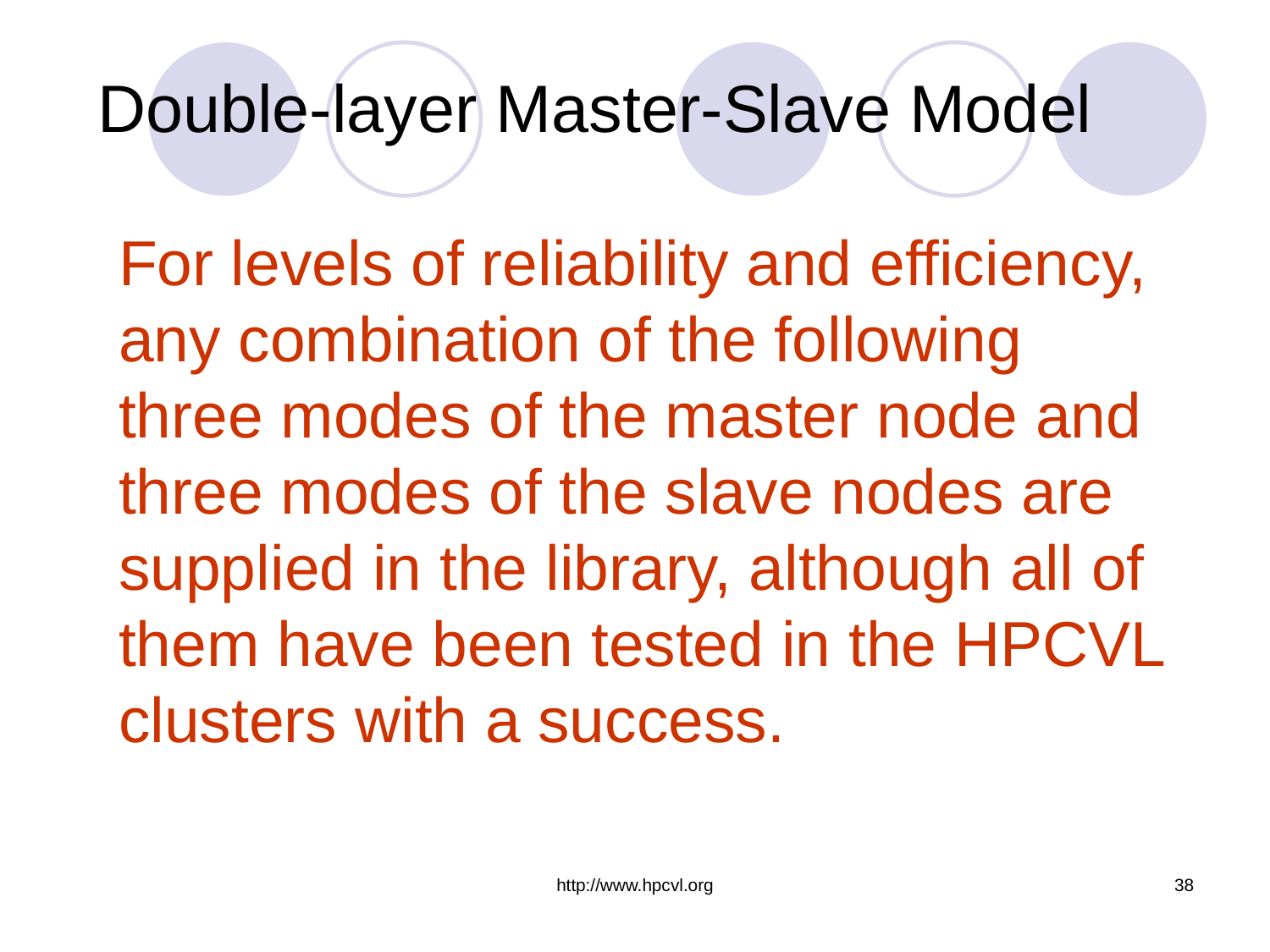

# Double-layer Master-Slave Model
For levels of reliability and efficiency,
any combination of the following
three modes of the master node and
three modes of the slave nodes are
supplied in the library, although all of
them have been tested in the HPCVL
clusters with a success.
http://www.hpcvl.org
38